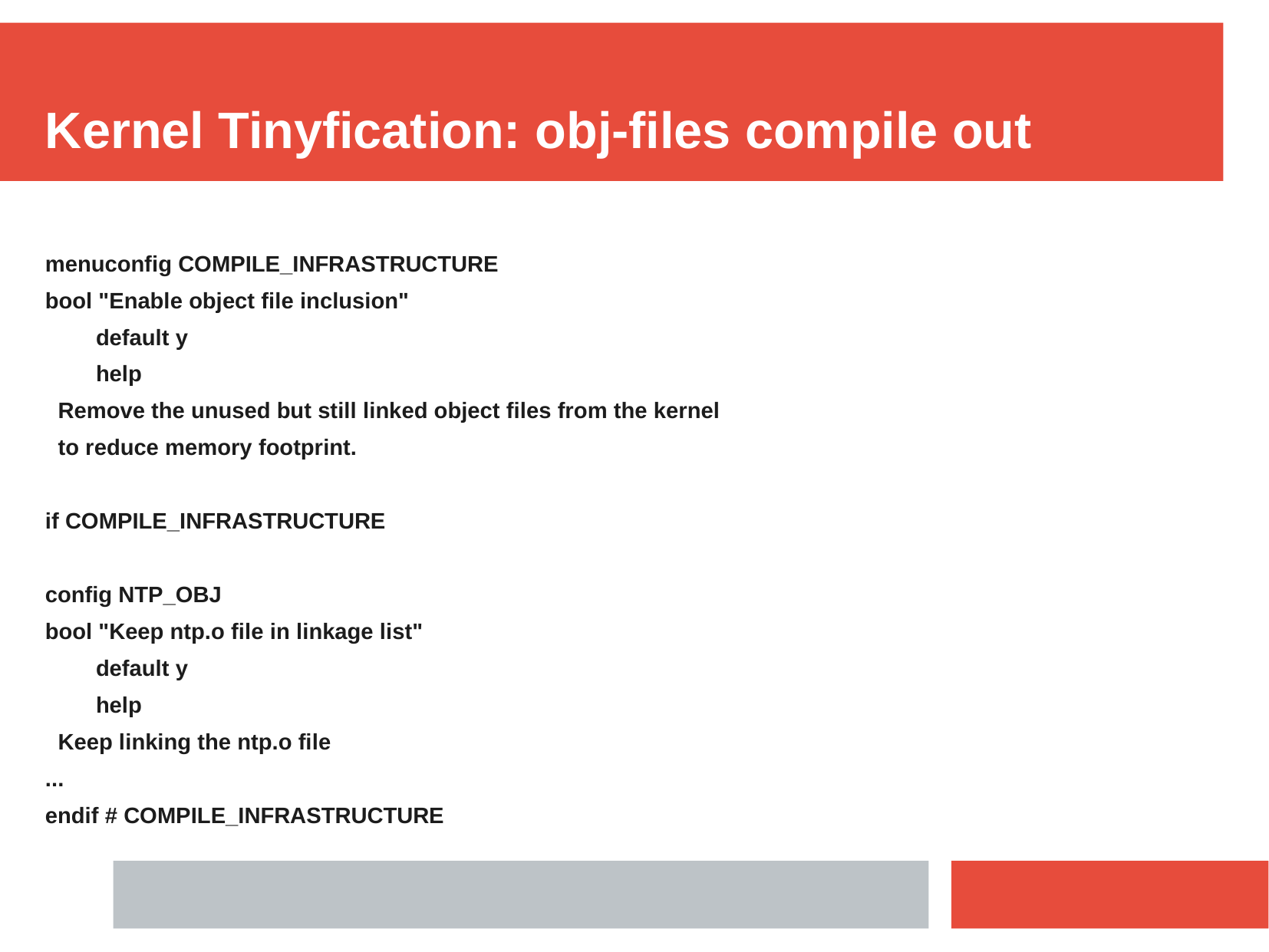

Kernel Tinyfication: obj-files compile out
menuconfig COMPILE_INFRASTRUCTURE
bool "Enable object file inclusion"
        default y
        help
  Remove the unused but still linked object files from the kernel
  to reduce memory footprint.

if COMPILE_INFRASTRUCTURE

config NTP_OBJ
bool "Keep ntp.o file in linkage list"
        default y
        help
  Keep linking the ntp.o file
...
endif # COMPILE_INFRASTRUCTURE